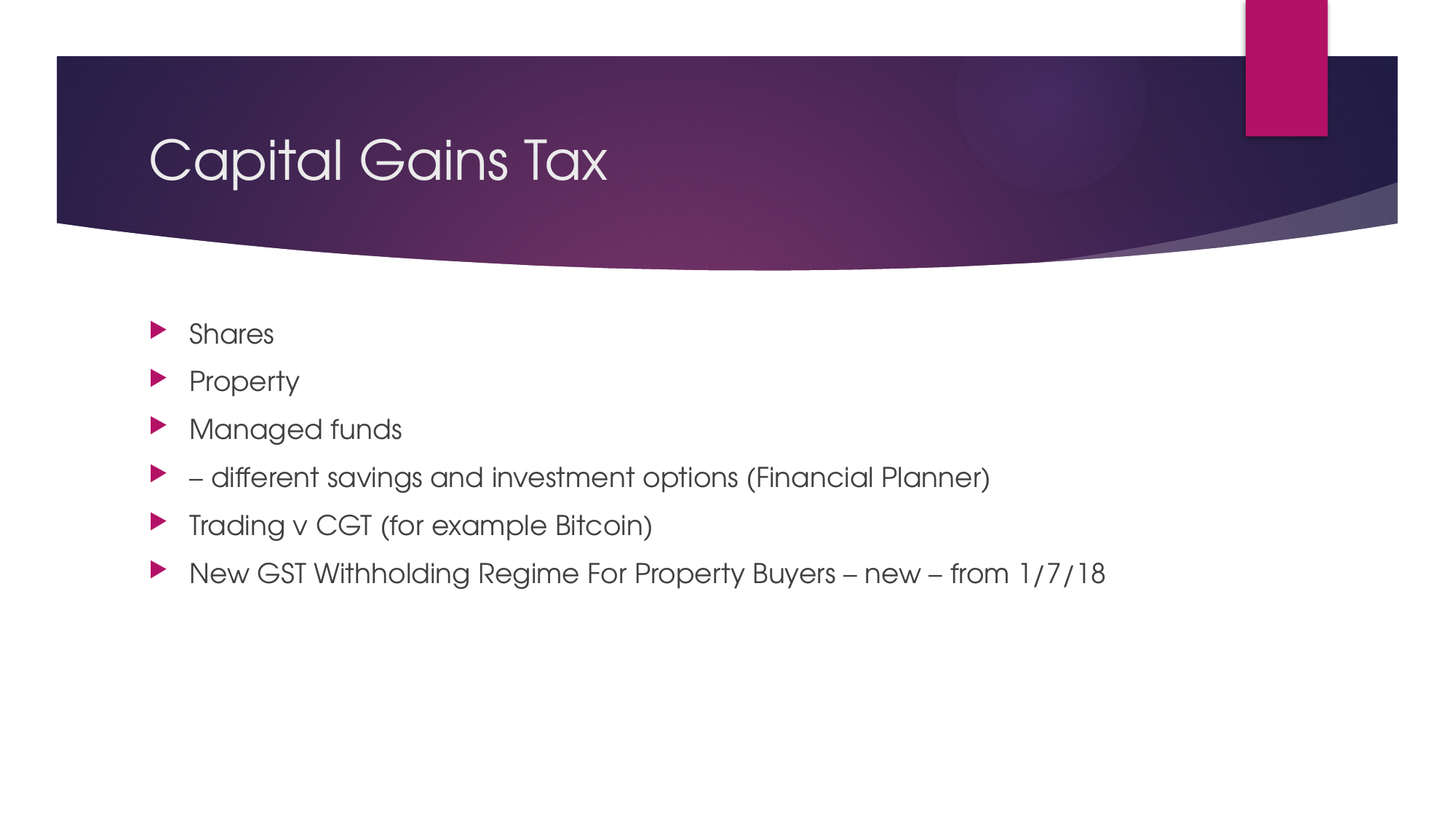

# Capital Gains Tax
Shares
Property
Managed funds
– different savings and investment options (Financial Planner)
Trading v CGT (for example Bitcoin)
New GST Withholding Regime For Property Buyers – new – from 1/7/18